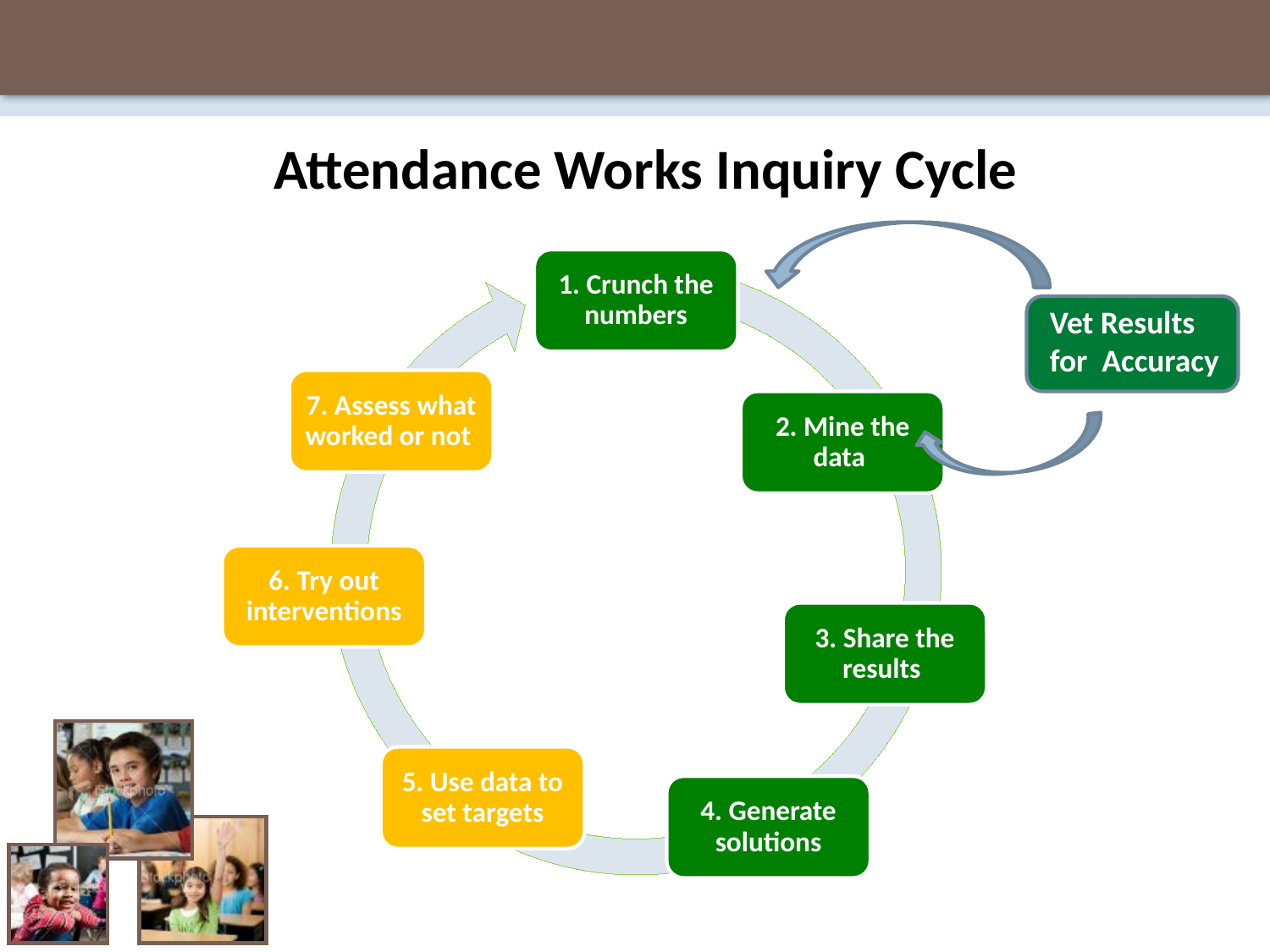

Attendance Works Inquiry Cycle
1. Crunch the numbers
2. Mine the data
3. Share the results
4. Generate solutions
5. Use data to set targets
6. Try out interventions
7. Assess what worked or not

Vet Results
for  Accuracy